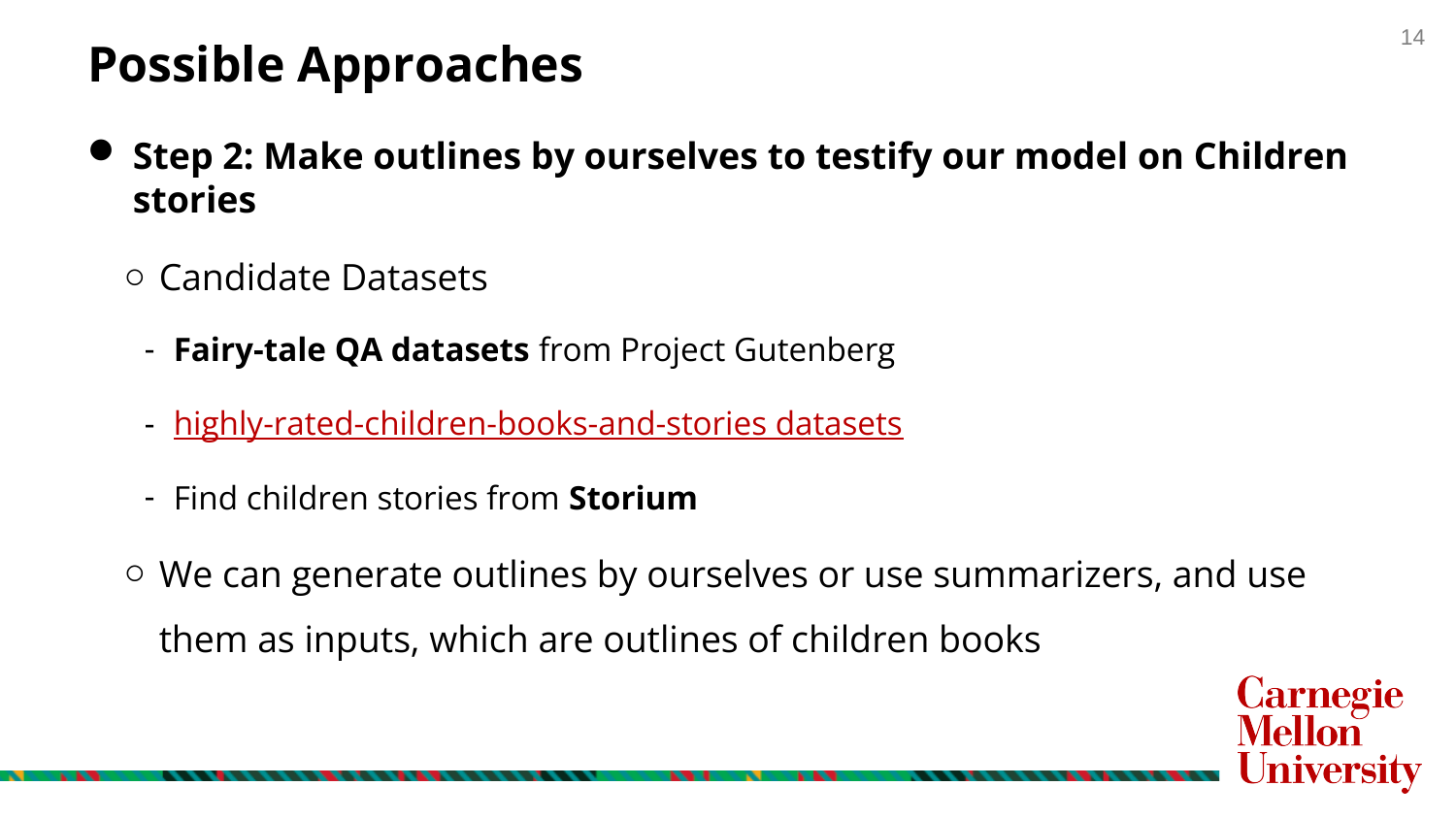

# Possible Approaches
Step 2: Make outlines by ourselves to testify our model on Children stories
Candidate Datasets
Fairy-tale QA datasets from Project Gutenberg
highly-rated-children-books-and-stories datasets
Find children stories from Storium
We can generate outlines by ourselves or use summarizers, and use them as inputs, which are outlines of children books